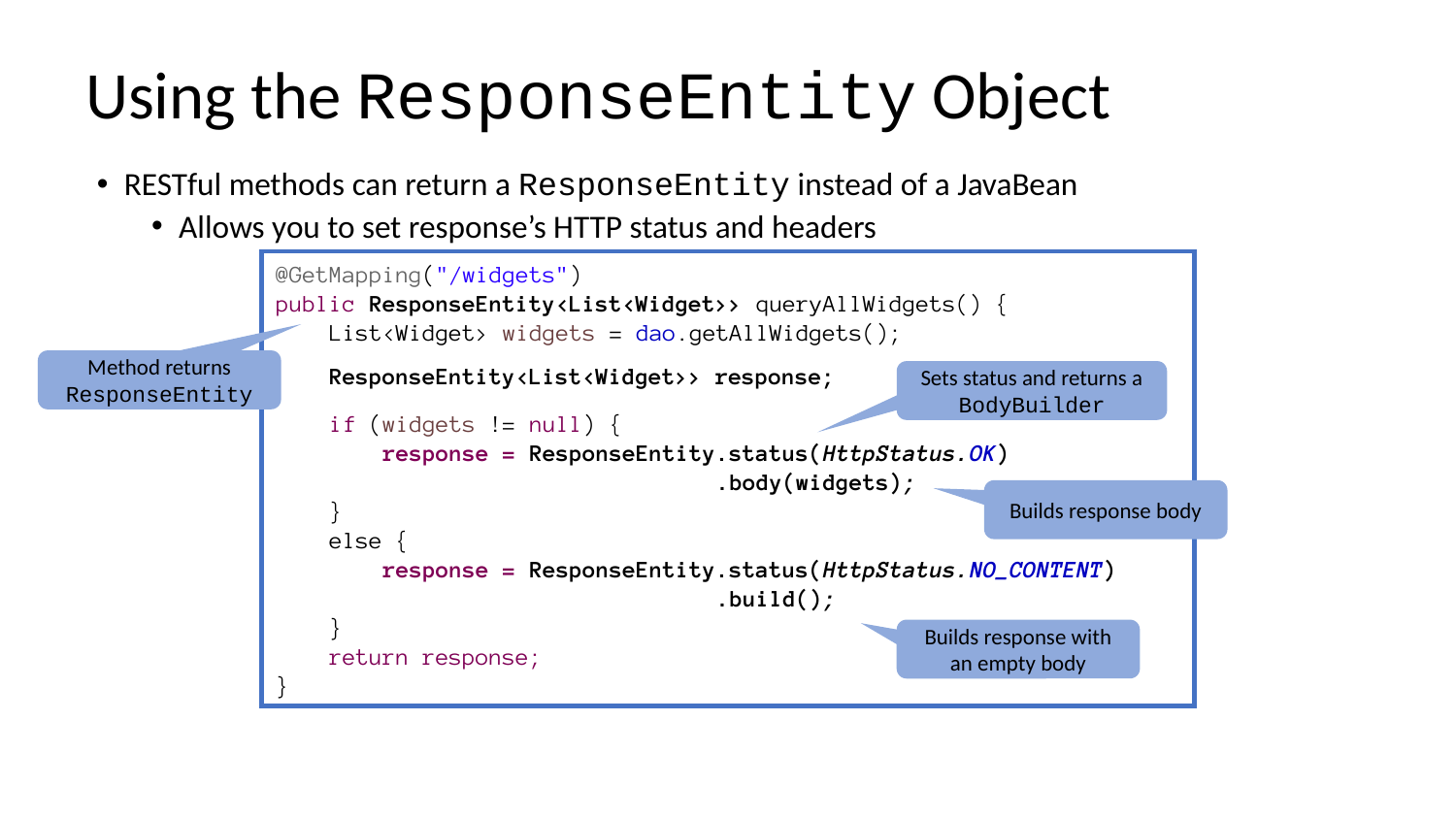

# Using the ResponseEntity Object
RESTful methods can return a ResponseEntity instead of a JavaBean
Allows you to set response’s HTTP status and headers
@GetMapping("/widgets")
public ResponseEntity<List<Widget>> queryAllWidgets() {
    List<Widget> widgets = dao.getAllWidgets();

    ResponseEntity<List<Widget>> response;

    if (widgets != null) {
        response = ResponseEntity.status(HttpStatus.OK)
                                 .body(widgets);
    }
    else {
        response = ResponseEntity.status(HttpStatus.NO_CONTENT)
                                 .build();
    }
    return response;
}
Method returns ResponseEntity
Sets status and returns a BodyBuilder
Builds response body
Builds response with an empty body